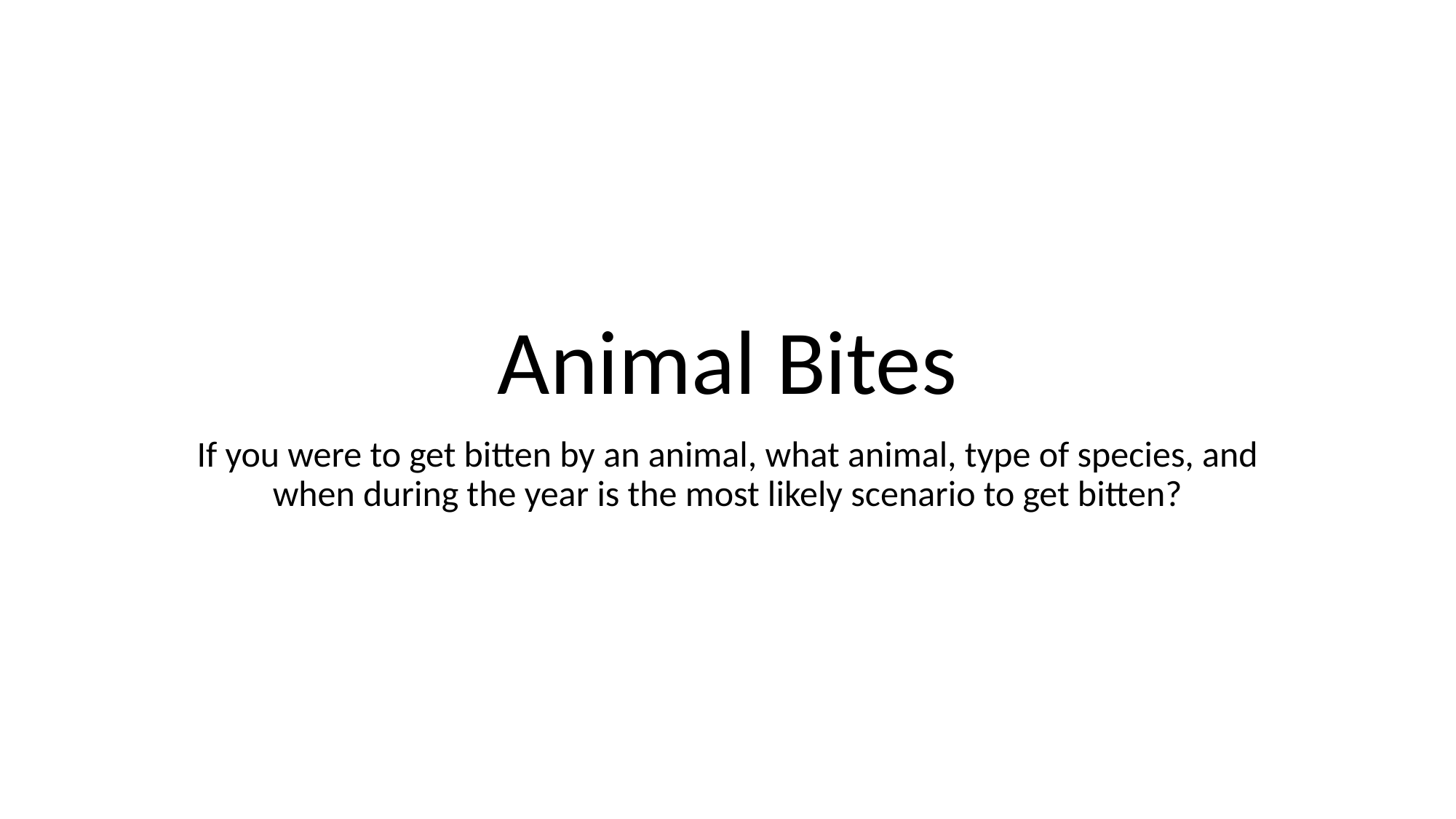

# Animal Bites
If you were to get bitten by an animal, what animal, type of species, and when during the year is the most likely scenario to get bitten?